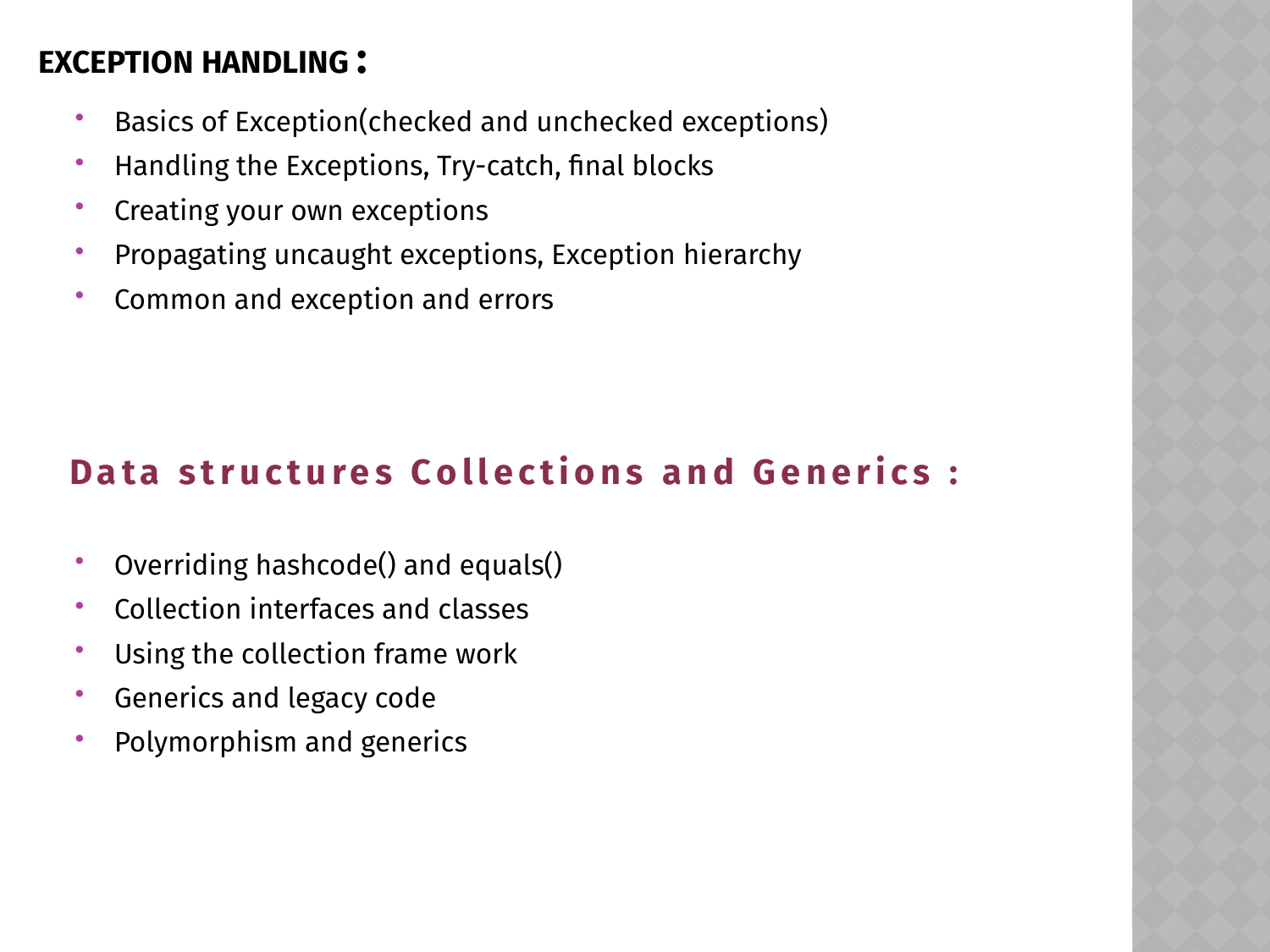

# Exception handling :

Basics of Exception(checked and unchecked exceptions)
Handling the Exceptions, Try-catch, final blocks
Creating your own exceptions
Propagating uncaught exceptions, Exception hierarchy
Common and exception and errors

Overriding hashcode() and equals()
Collection interfaces and classes
Using the collection frame work
Generics and legacy code
Polymorphism and generics

Data structures Collections and Generics :